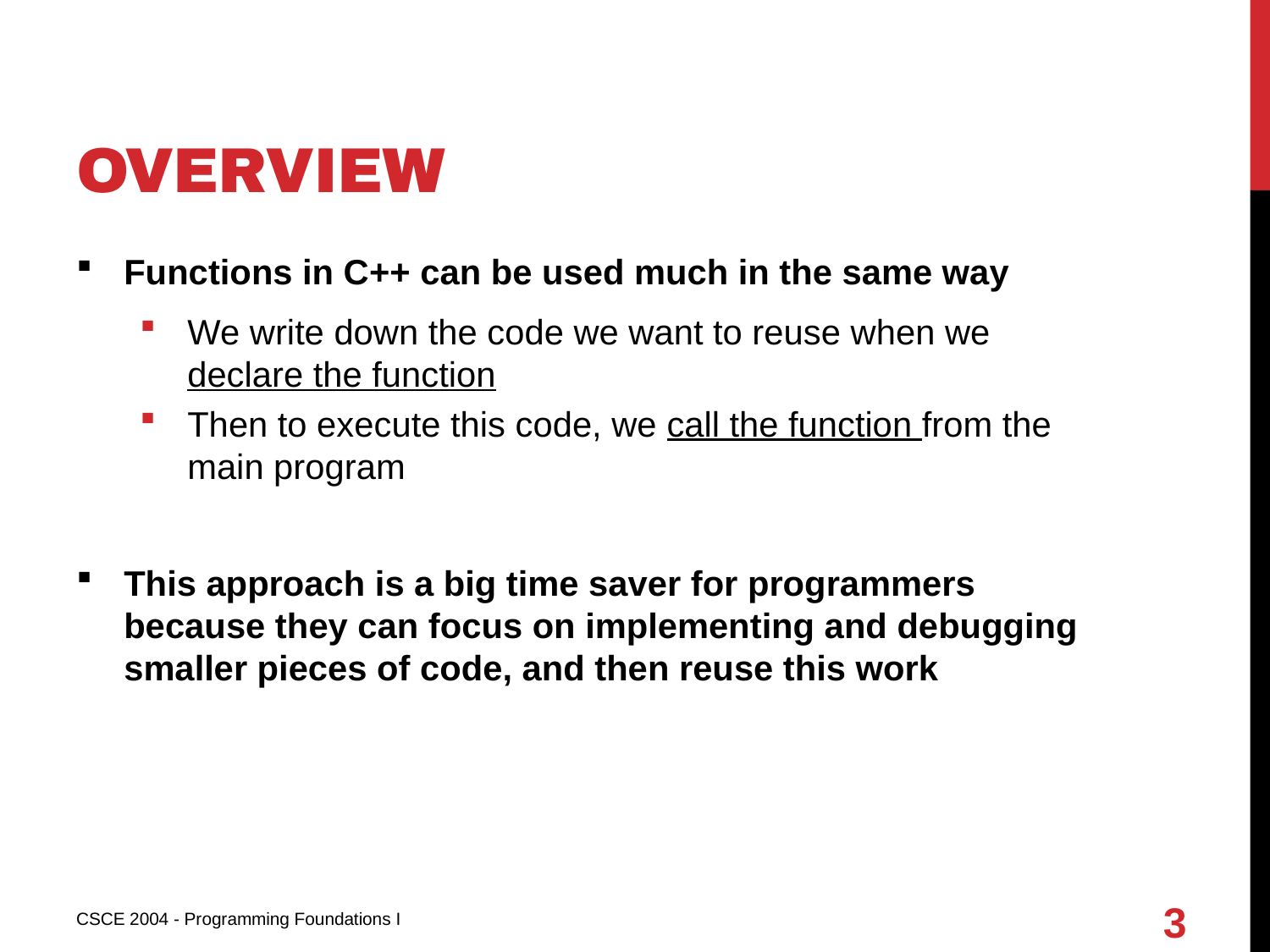

# OVERVIEW
Functions in C++ can be used much in the same way
We write down the code we want to reuse when we declare the function
Then to execute this code, we call the function from the main program

This approach is a big time saver for programmers because they can focus on implementing and debugging smaller pieces of code, and then reuse this work

3
CSCE 2004 - Programming Foundations I